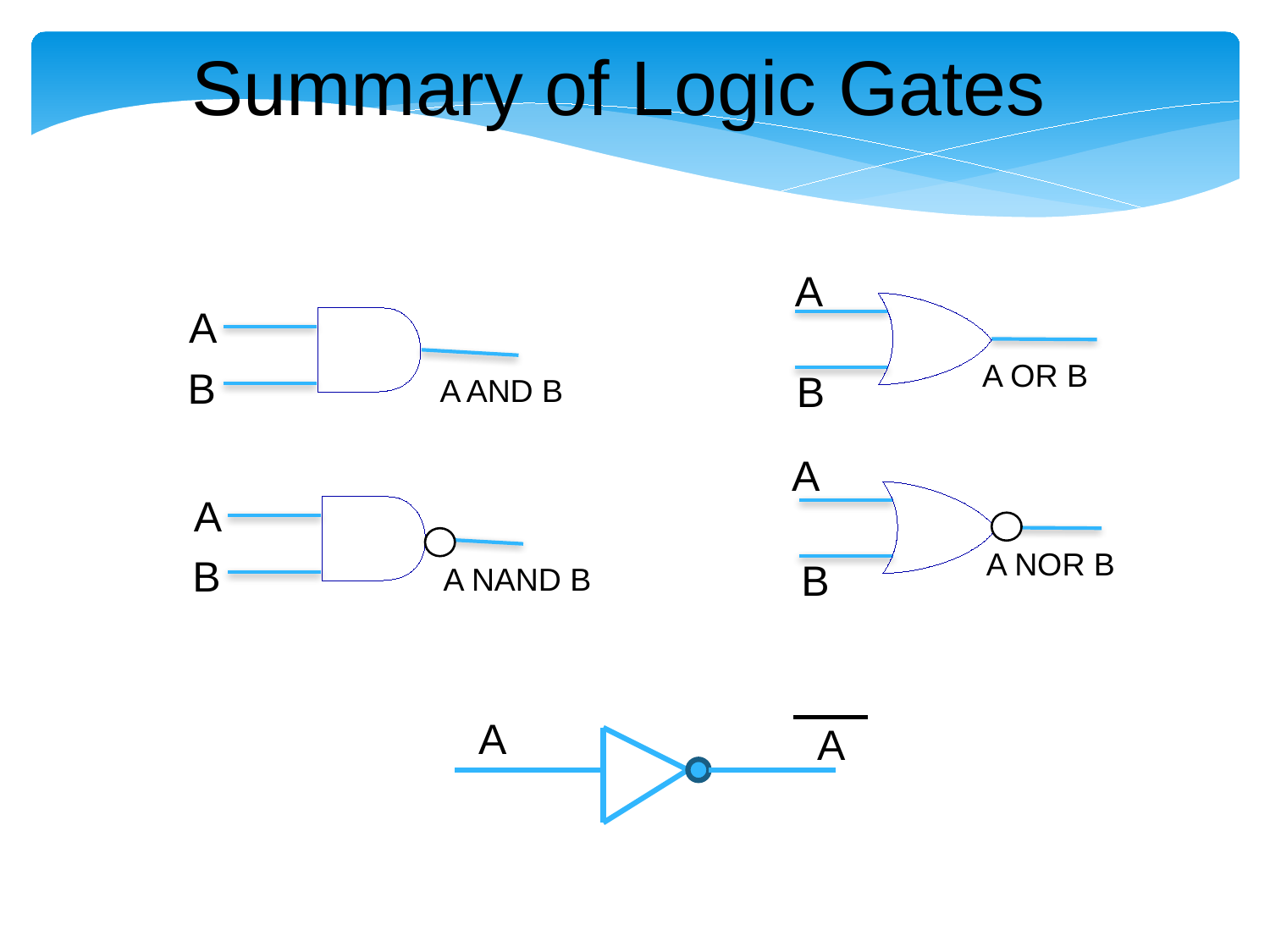

Summary of Logic Gates
A

A

A OR B
B
B
A AND B
A

A

A NOR B
B
B
A NAND B
A
A